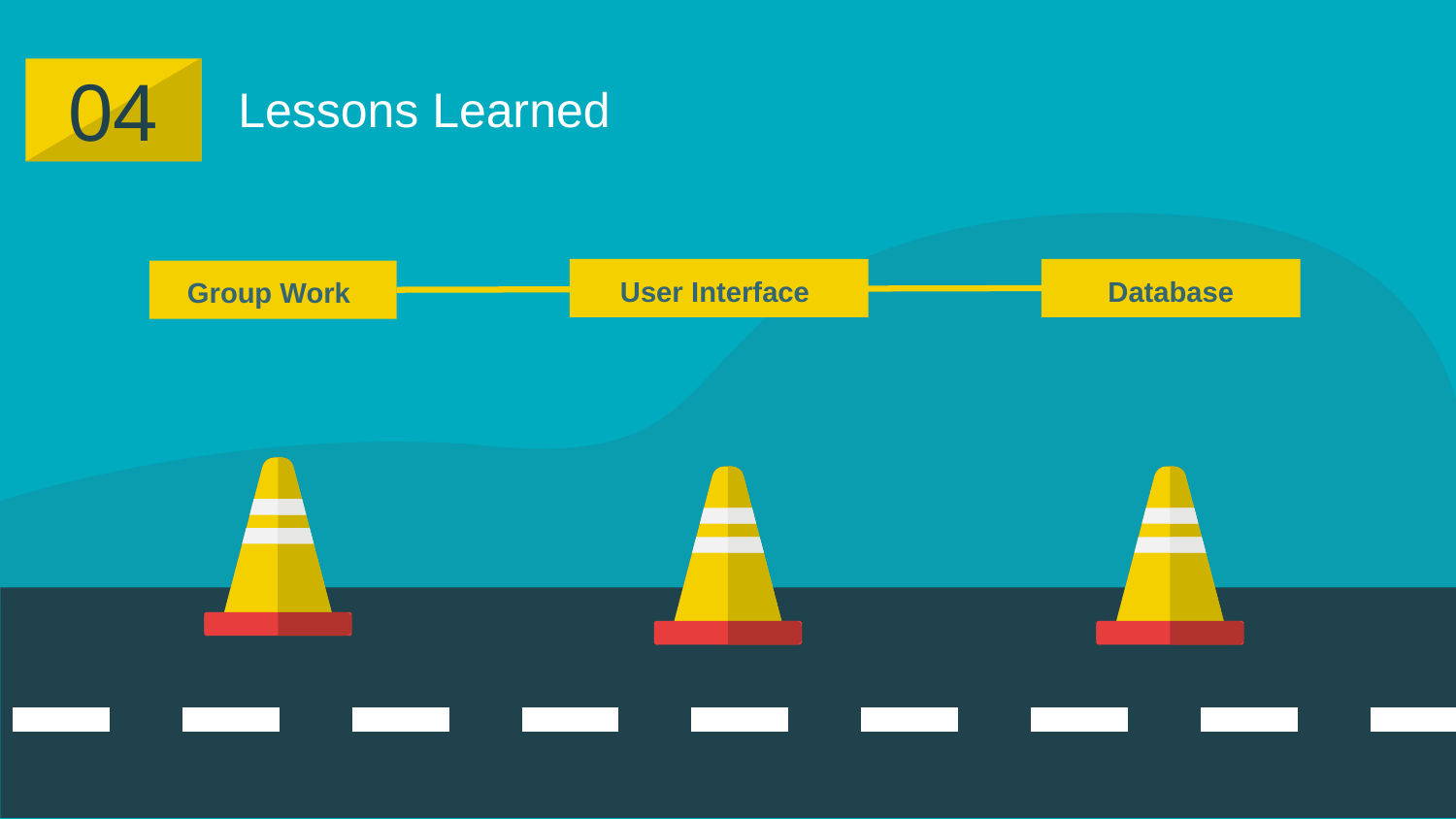

04

# Lessons Learned

User Interface
Database
Group Work